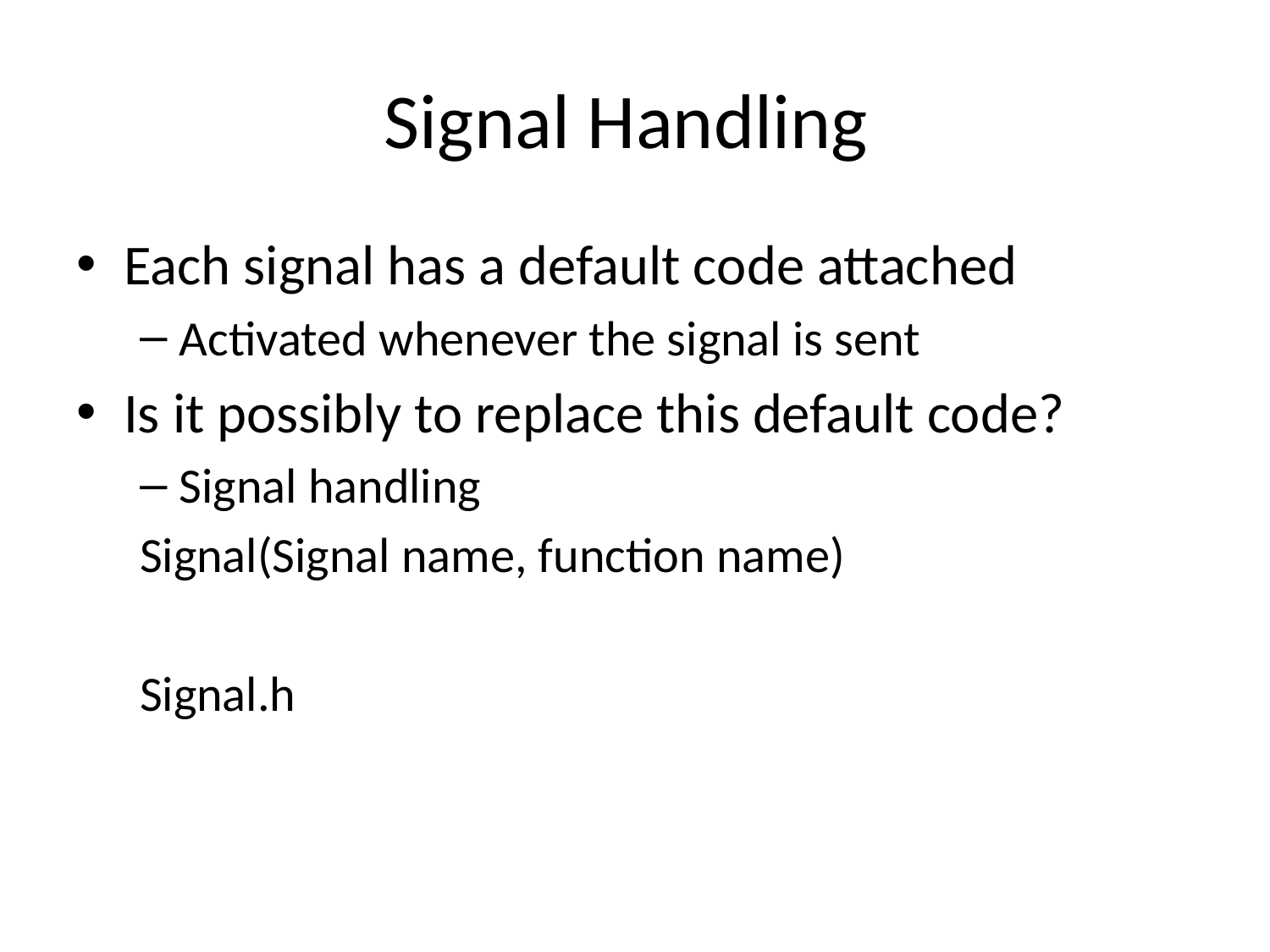

# Signal Handling
Each signal has a default code attached
Activated whenever the signal is sent
Is it possibly to replace this default code?
Signal handling
Signal(Signal name, function name)

Signal.h